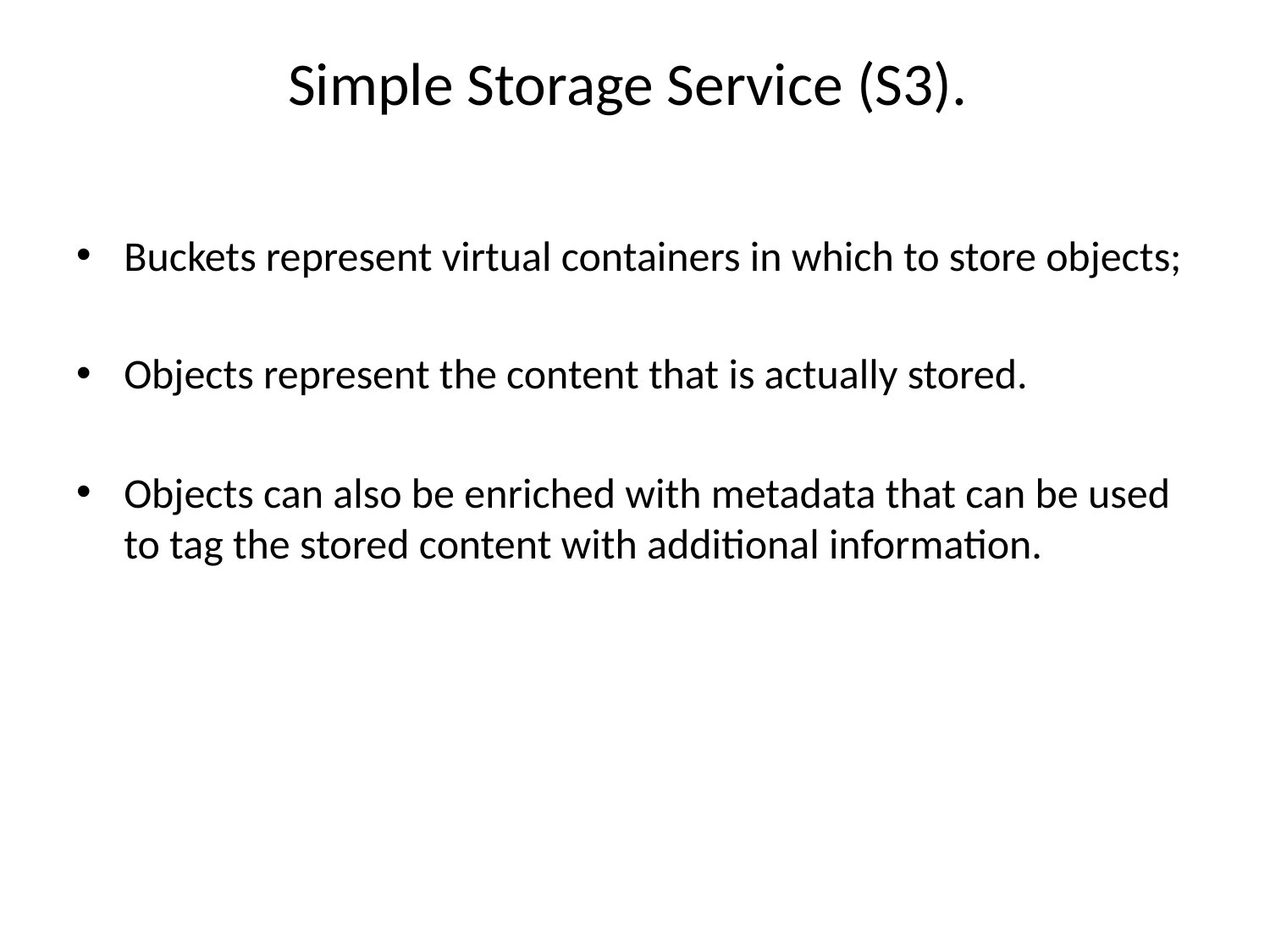

# Simple Storage Service (S3).
Buckets represent virtual containers in which to store objects;

Objects represent the content that is actually stored.

Objects can also be enriched with metadata that can be used to tag the stored content with additional information.